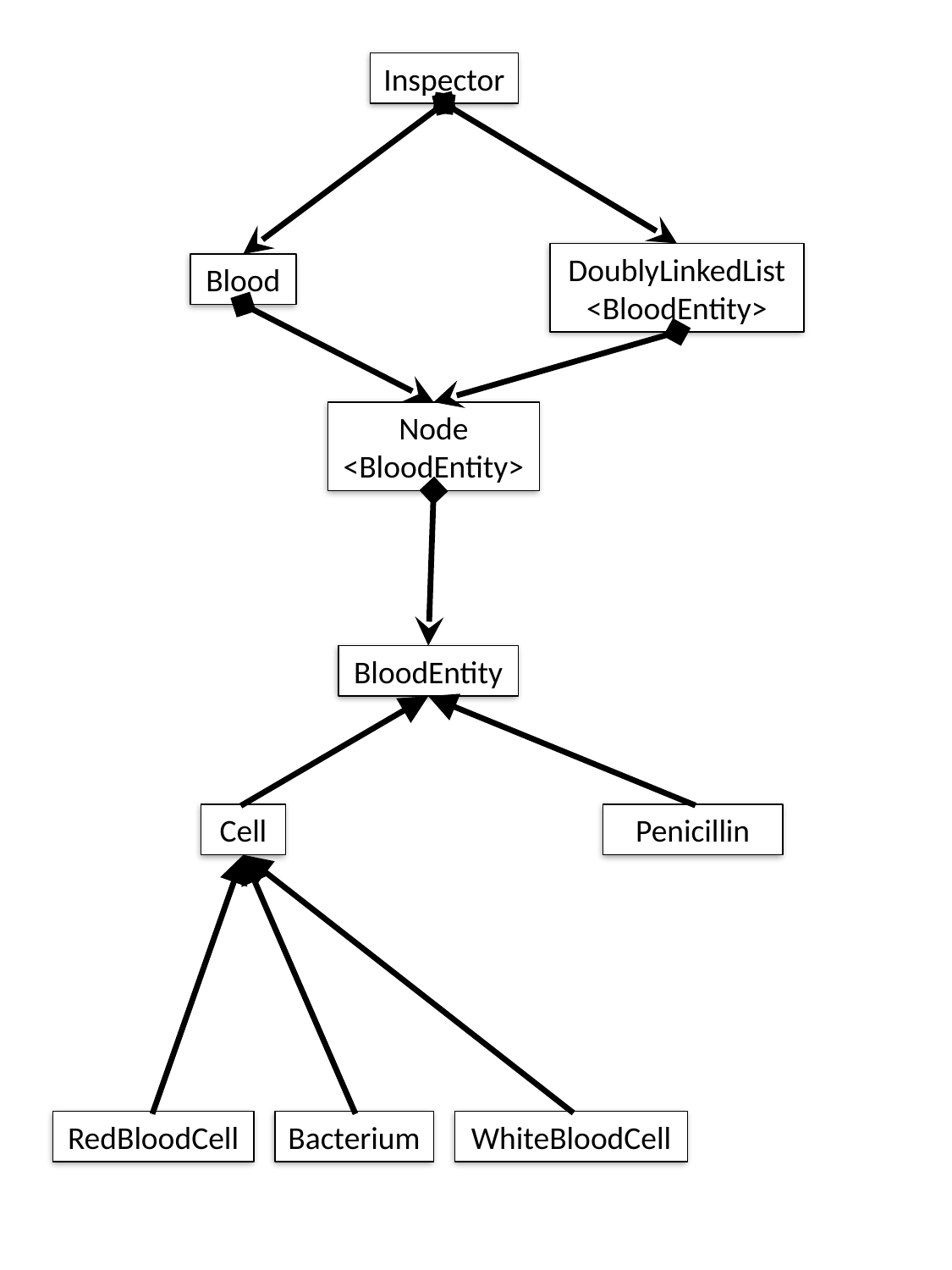

Inspector
DoublyLinkedList
<BloodEntity>
Blood
Node
<BloodEntity>
BloodEntity
Cell
Penicillin
RedBloodCell
Bacterium
WhiteBloodCell